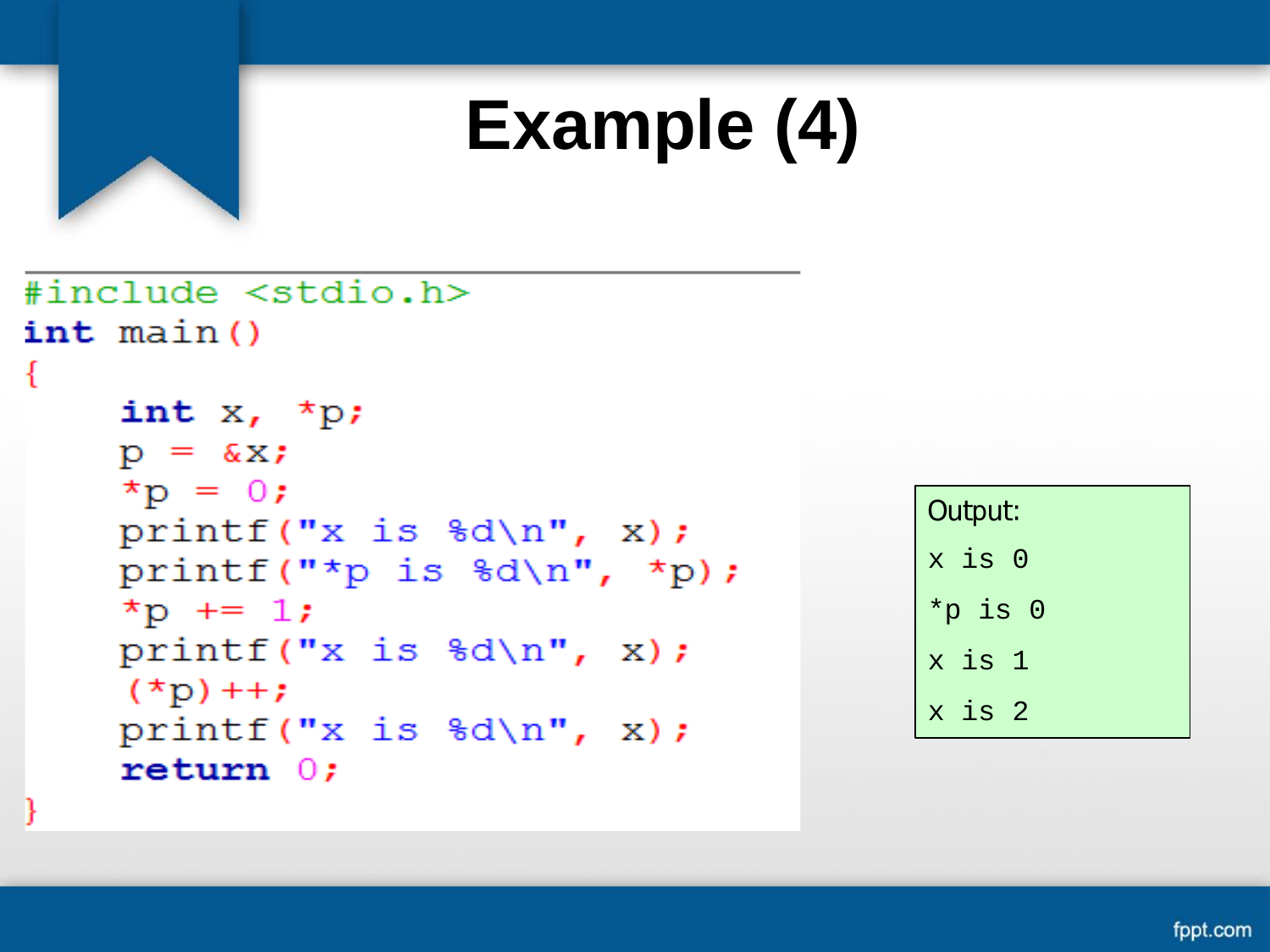

# Example (4)

Output:
x is 0
*p is 0
x is 1
x is 2